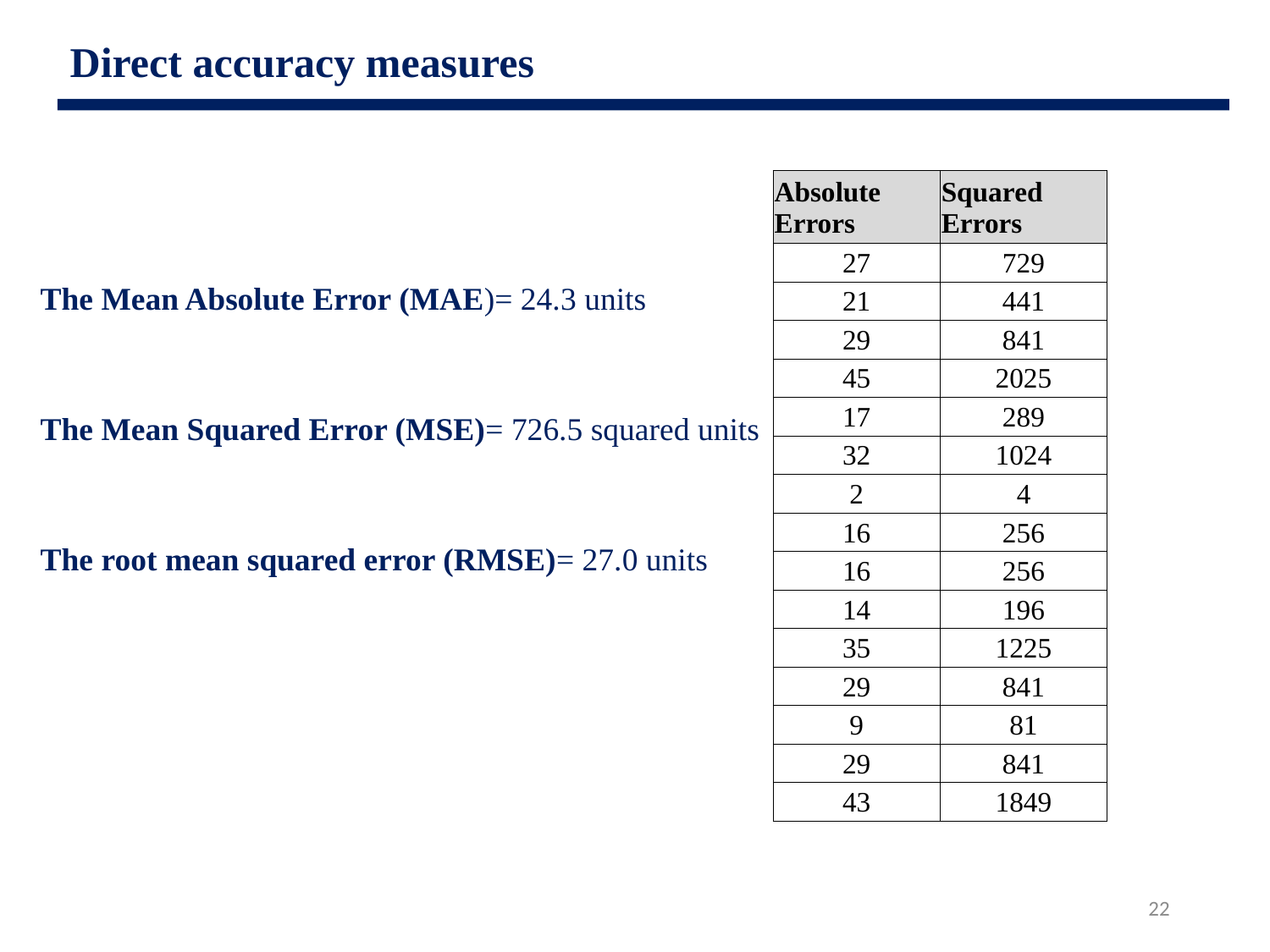

Direct accuracy measures

| Absolute Errors | Squared Errors |
| --- | --- |
| 27 | 729 |
| 21 | 441 |
| 29 | 841 |
| 45 | 2025 |
| 17 | 289 |
| 32 | 1024 |
| 2 | 4 |
| 16 | 256 |
| 16 | 256 |
| 14 | 196 |
| 35 | 1225 |
| 29 | 841 |
| 9 | 81 |
| 29 | 841 |
| 43 | 1849 |
The Mean Absolute Error (MAE)= 24.3 units
The Mean Squared Error (MSE)= 726.5 squared units
The root mean squared error (RMSE)= 27.0 units
22